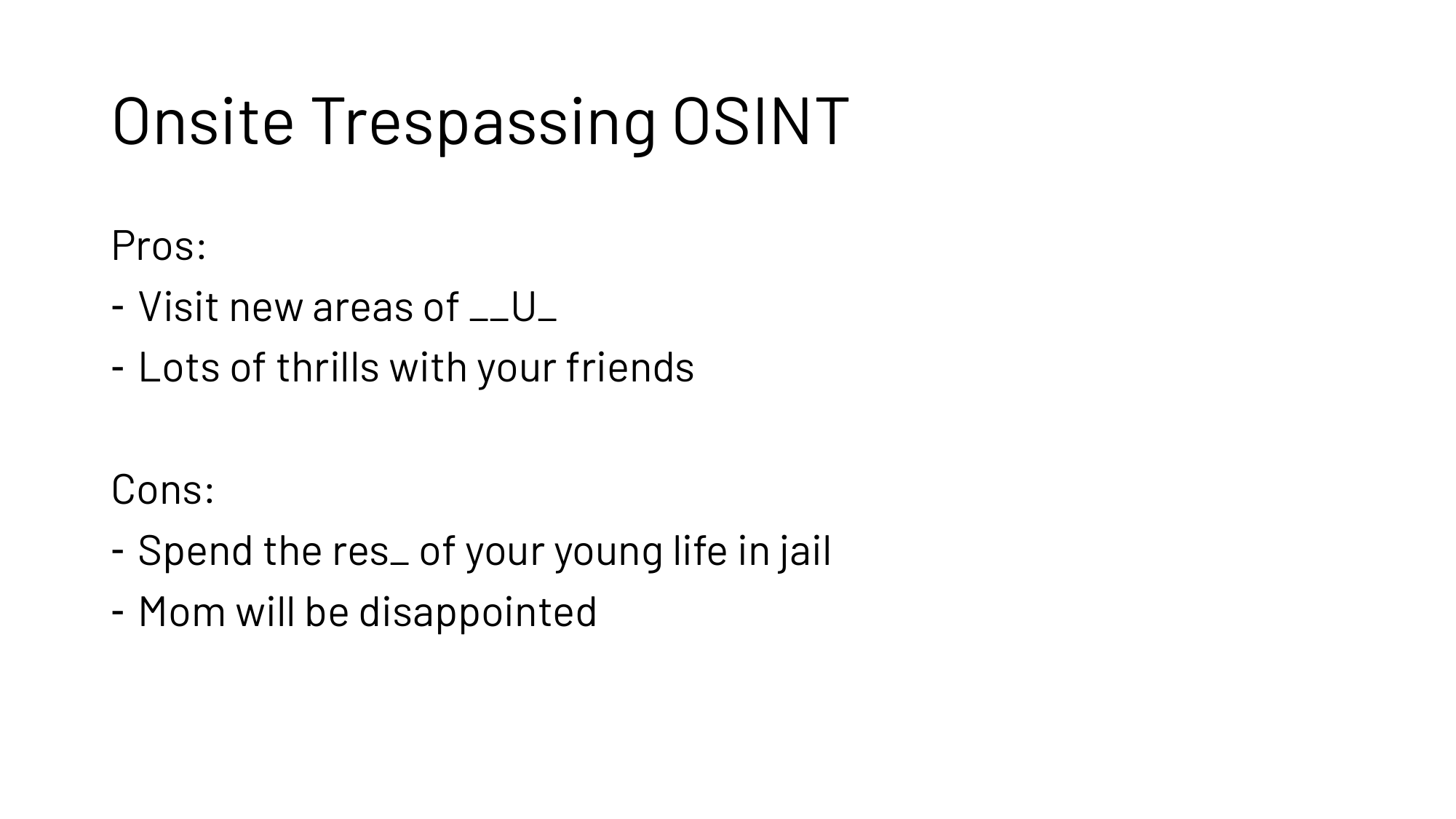

# Onsite Trespassing OSINT
Pros:
Visit new areas of __U_
Lots of thrills with your friends

Cons:
Spend the res_ of your young life in jail
Mom will be disappointed